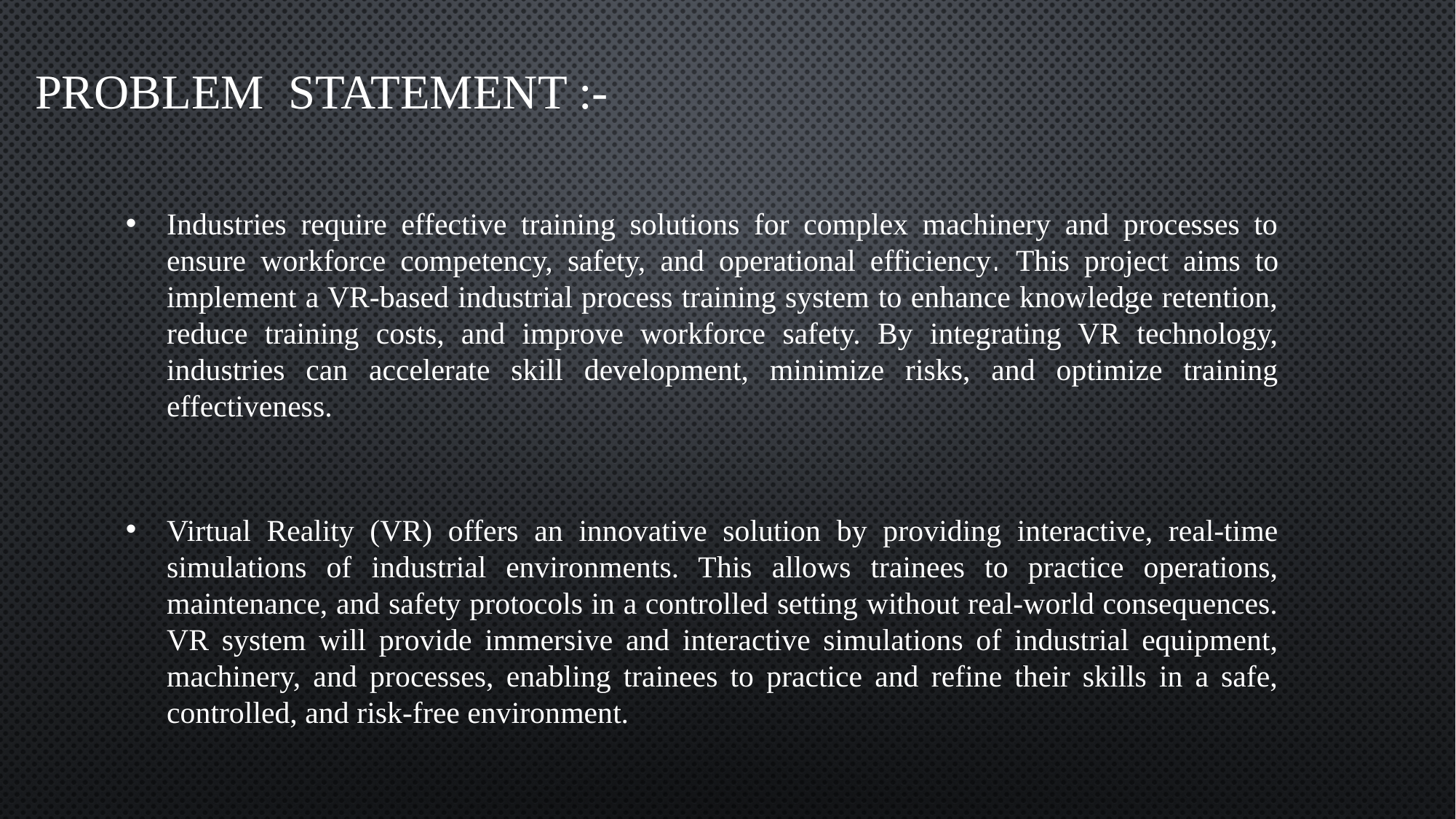

PROBLEM  STATEMENT :-
Industries require effective training solutions for complex machinery and processes to ensure workforce competency, safety, and operational efficiency. This project aims to implement a VR-based industrial process training system to enhance knowledge retention, reduce training costs, and improve workforce safety. By integrating VR technology, industries can accelerate skill development, minimize risks, and optimize training effectiveness.
Virtual Reality (VR) offers an innovative solution by providing interactive, real-time simulations of industrial environments. This allows trainees to practice operations, maintenance, and safety protocols in a controlled setting without real-world consequences. VR system will provide immersive and interactive simulations of industrial equipment, machinery, and processes, enabling trainees to practice and refine their skills in a safe, controlled, and risk-free environment.